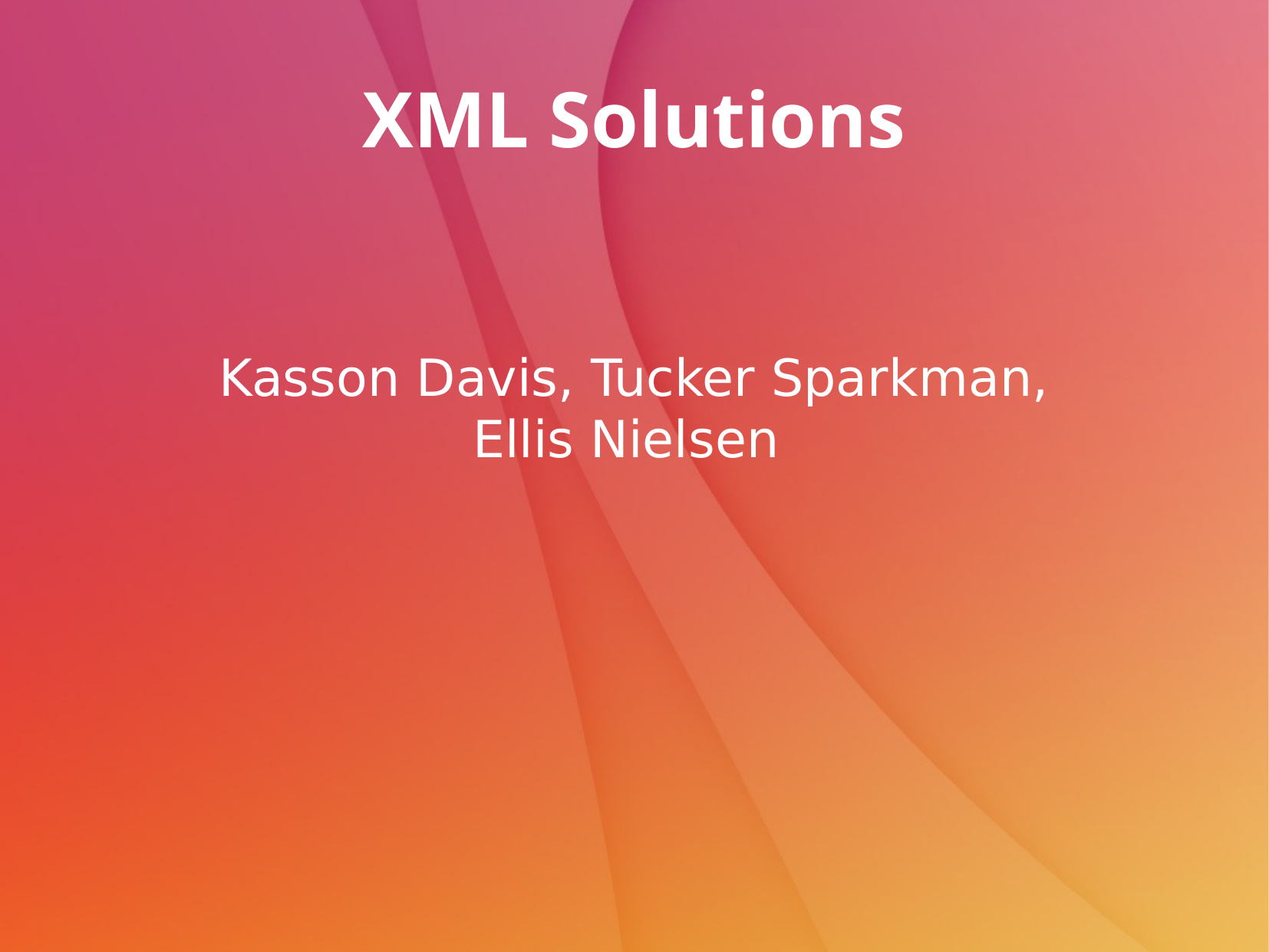

# XML Solutions
Kasson Davis, Tucker Sparkman,
Ellis Nielsen